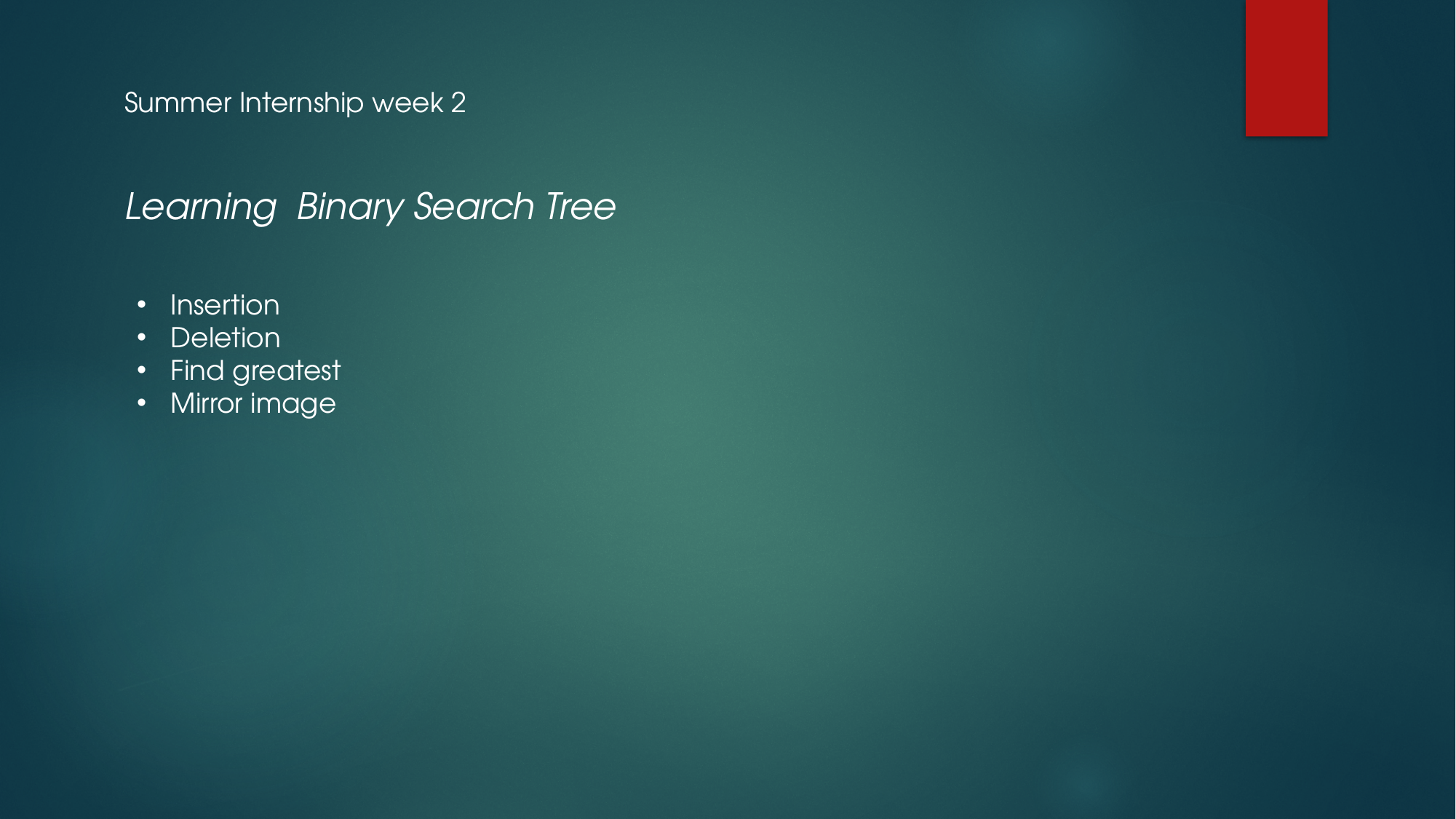

Summer Internship week 2

Learning  Binary Search Tree

Insertion
Deletion
Find greatest
Mirror image